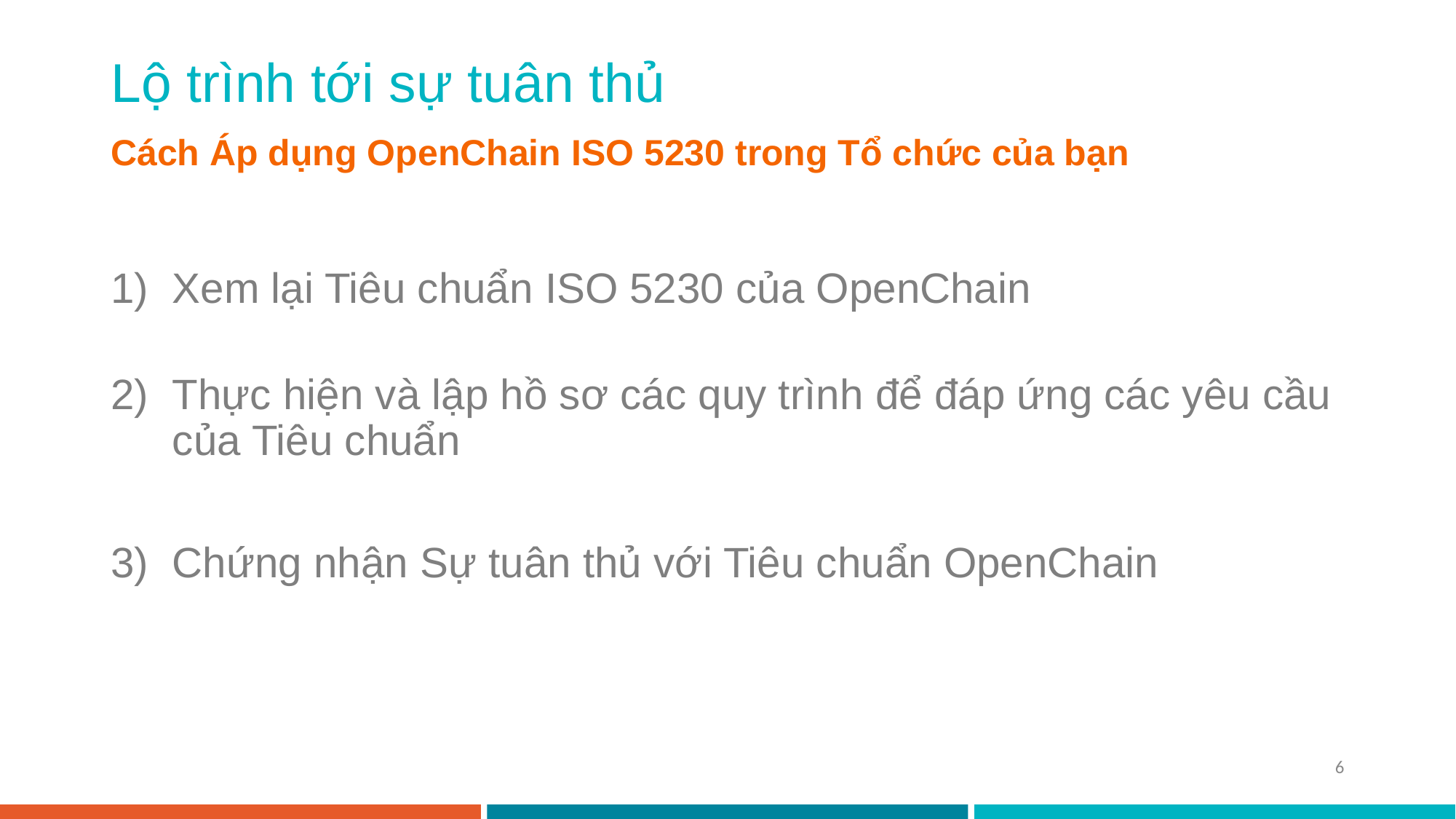

# Lộ trình tới sự tuân thủ
Cách Áp dụng OpenChain ISO 5230 trong Tổ chức của bạn

Xem lại Tiêu chuẩn ISO 5230 của OpenChain

Thực hiện và lập hồ sơ các quy trình để đáp ứng các yêu cầu của Tiêu chuẩn

Chứng nhận Sự tuân thủ với Tiêu chuẩn OpenChain

6